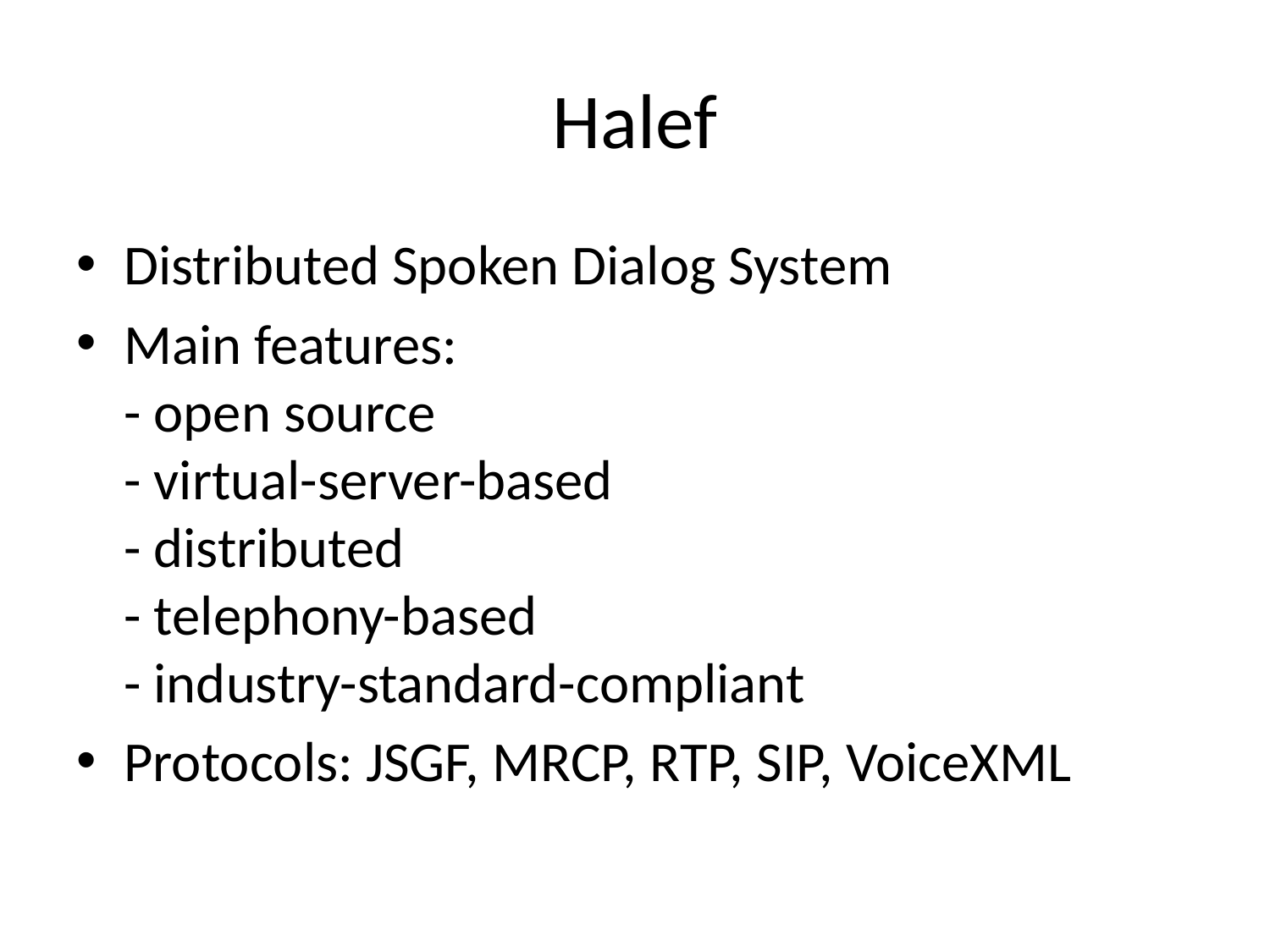

# Halef
Distributed Spoken Dialog System
Main features:
- open source
- virtual-server-based
- distributed
- telephony-based
- industry-standard-compliant
Protocols: JSGF, MRCP, RTP, SIP, VoiceXML